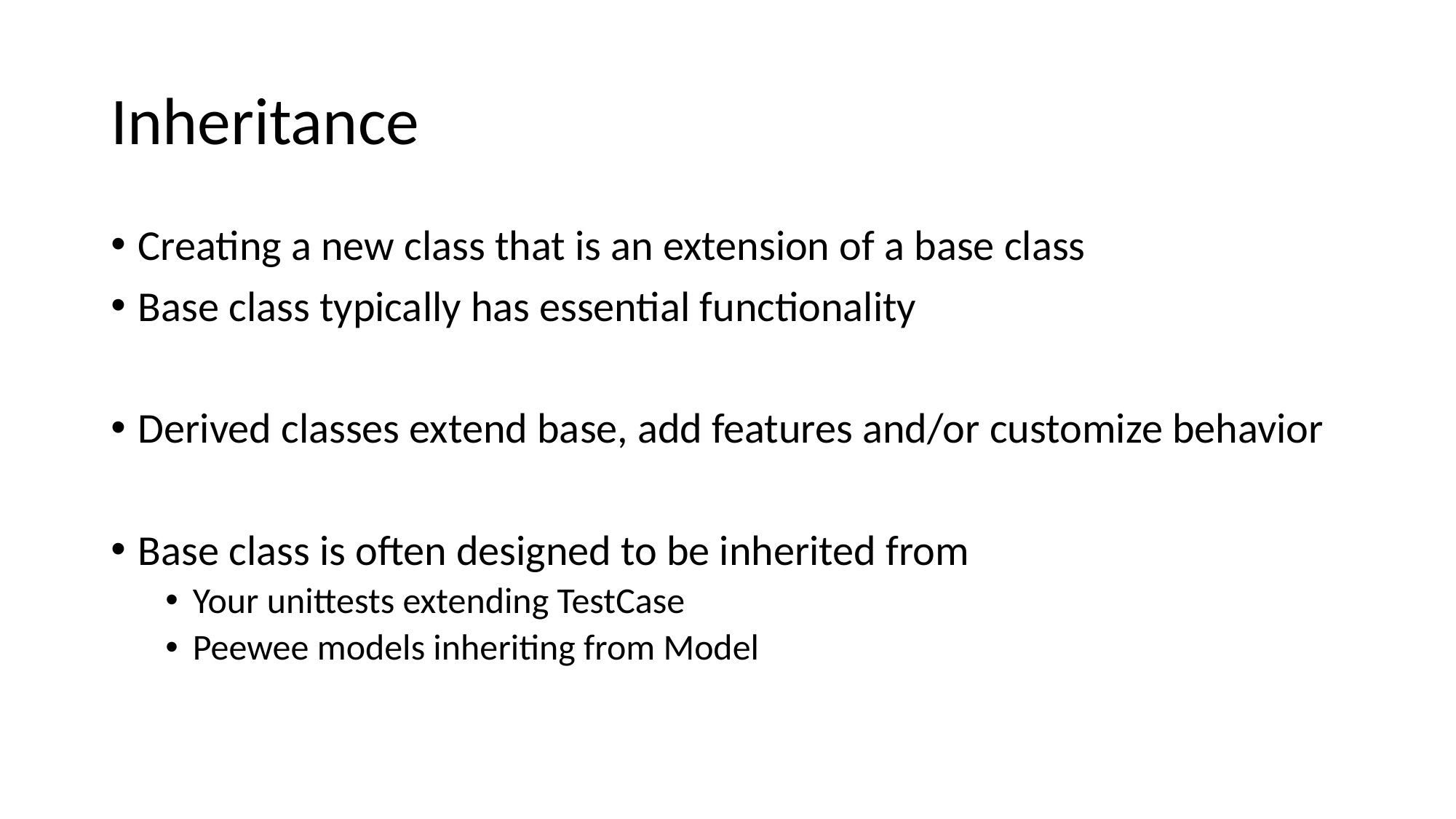

# Inheritance
Creating a new class that is an extension of a base class
Base class typically has essential functionality

Derived classes extend base, add features and/or customize behavior

Base class is often designed to be inherited from
Your unittests extending TestCase
Peewee models inheriting from Model